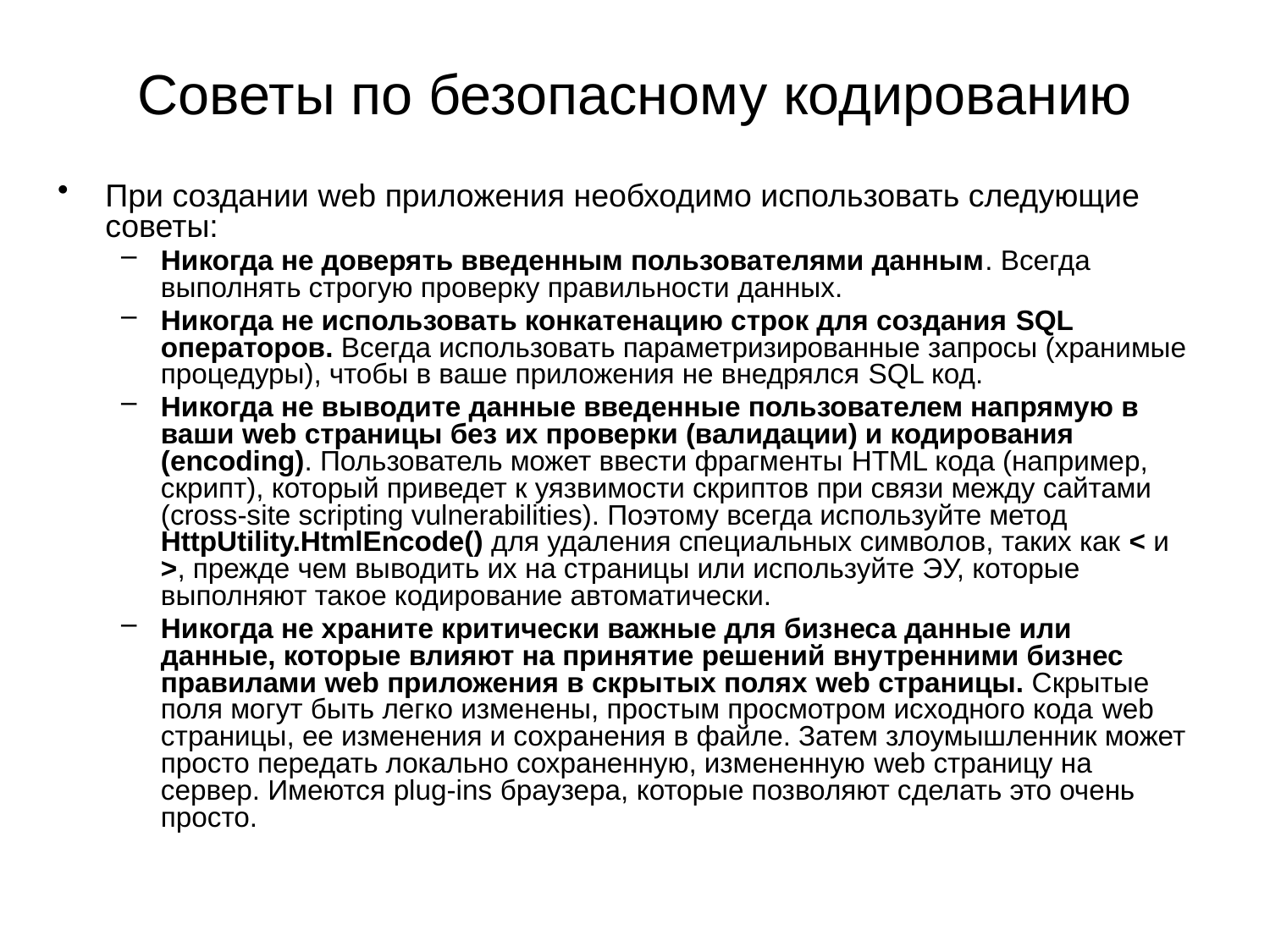

# Советы по безопасному кодированию
При создании web приложения необходимо использовать следующие советы:
Никогда не доверять введенным пользователями данным. Всегда выполнять строгую проверку правильности данных.
Никогда не использовать конкатенацию строк для создания SQL операторов. Всегда использовать параметризированные запросы (хранимые процедуры), чтобы в ваше приложения не внедрялся SQL код.
Никогда не выводите данные введенные пользователем напрямую в ваши web страницы без их проверки (валидации) и кодирования (encoding). Пользователь может ввести фрагменты HTML кода (например, скрипт), который приведет к уязвимости скриптов при связи между сайтами (cross-site scripting vulnerabilities). Поэтому всегда используйте метод HttpUtility.HtmlEncode() для удаления специальных символов, таких как < и >, прежде чем выводить их на страницы или используйте ЭУ, которые выполняют такое кодирование автоматически.
Никогда не храните критически важные для бизнеса данные или данные, которые влияют на принятие решений внутренними бизнес правилами web приложения в скрытых полях web страницы. Скрытые поля могут быть легко изменены, простым просмотром исходного кода web страницы, ее изменения и сохранения в файле. Затем злоумышленник может просто передать локально сохраненную, измененную web страницу на сервер. Имеются plug-ins браузера, которые позволяют сделать это очень просто.